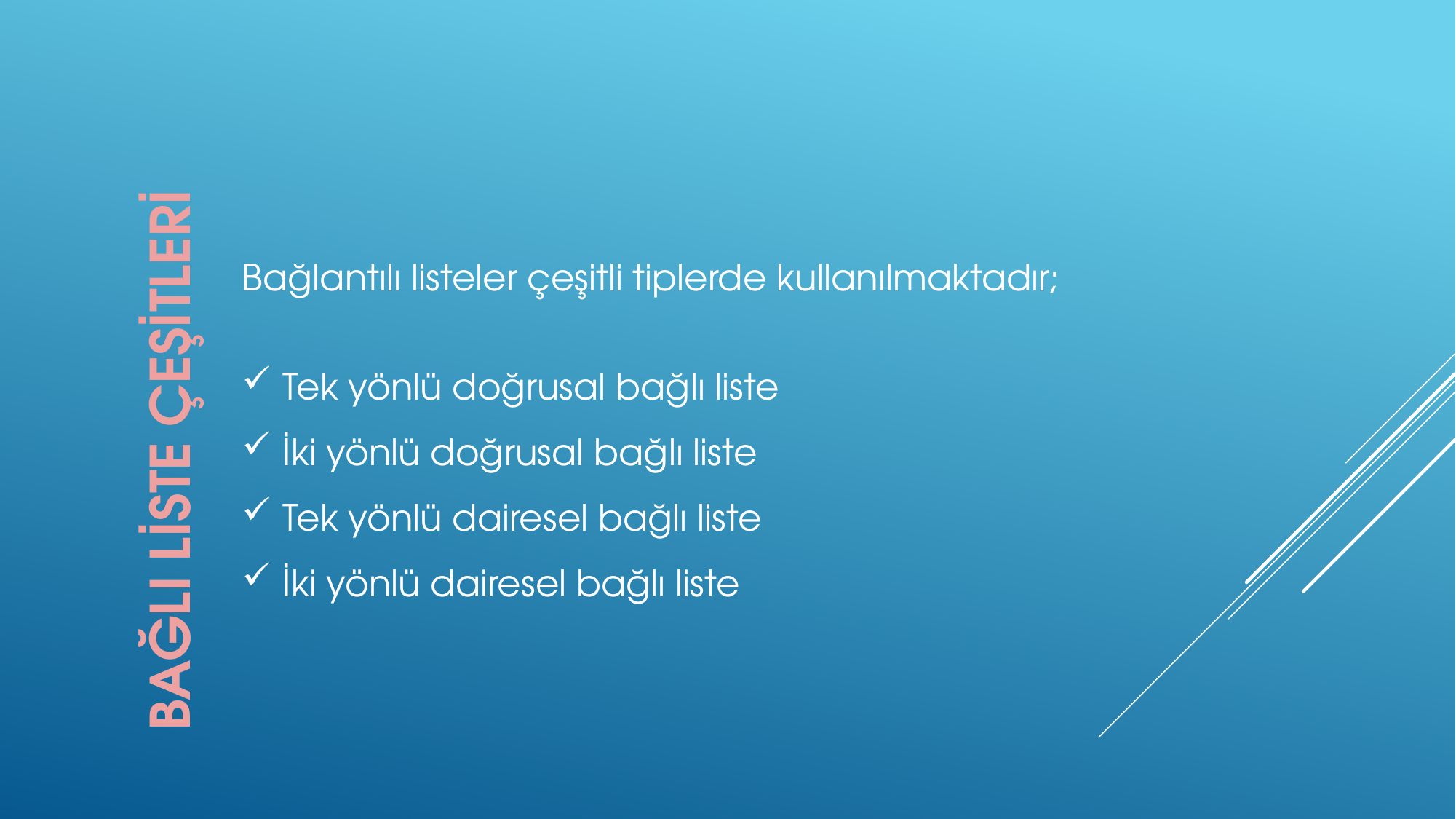

Bağlantılı listeler çeşitli tiplerde kullanılmaktadır;

Tek yönlü doğrusal bağlı liste
İki yönlü doğrusal bağlı liste
Tek yönlü dairesel bağlı liste
İki yönlü dairesel bağlı liste
BAĞLI LİSTE ÇEŞİTLERİ